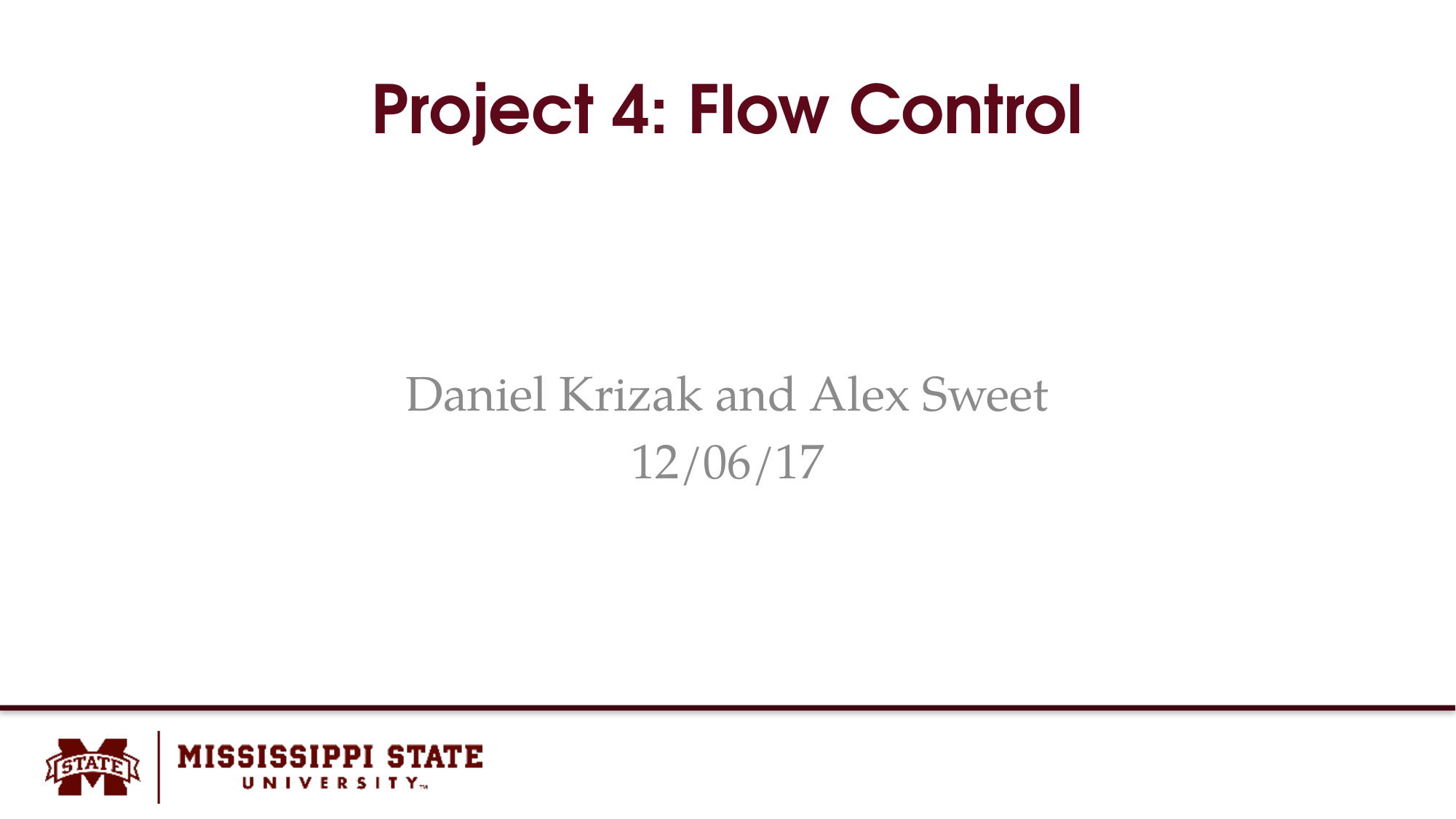

# Project 4: Flow Control
Daniel Krizak and Alex Sweet
12/06/17